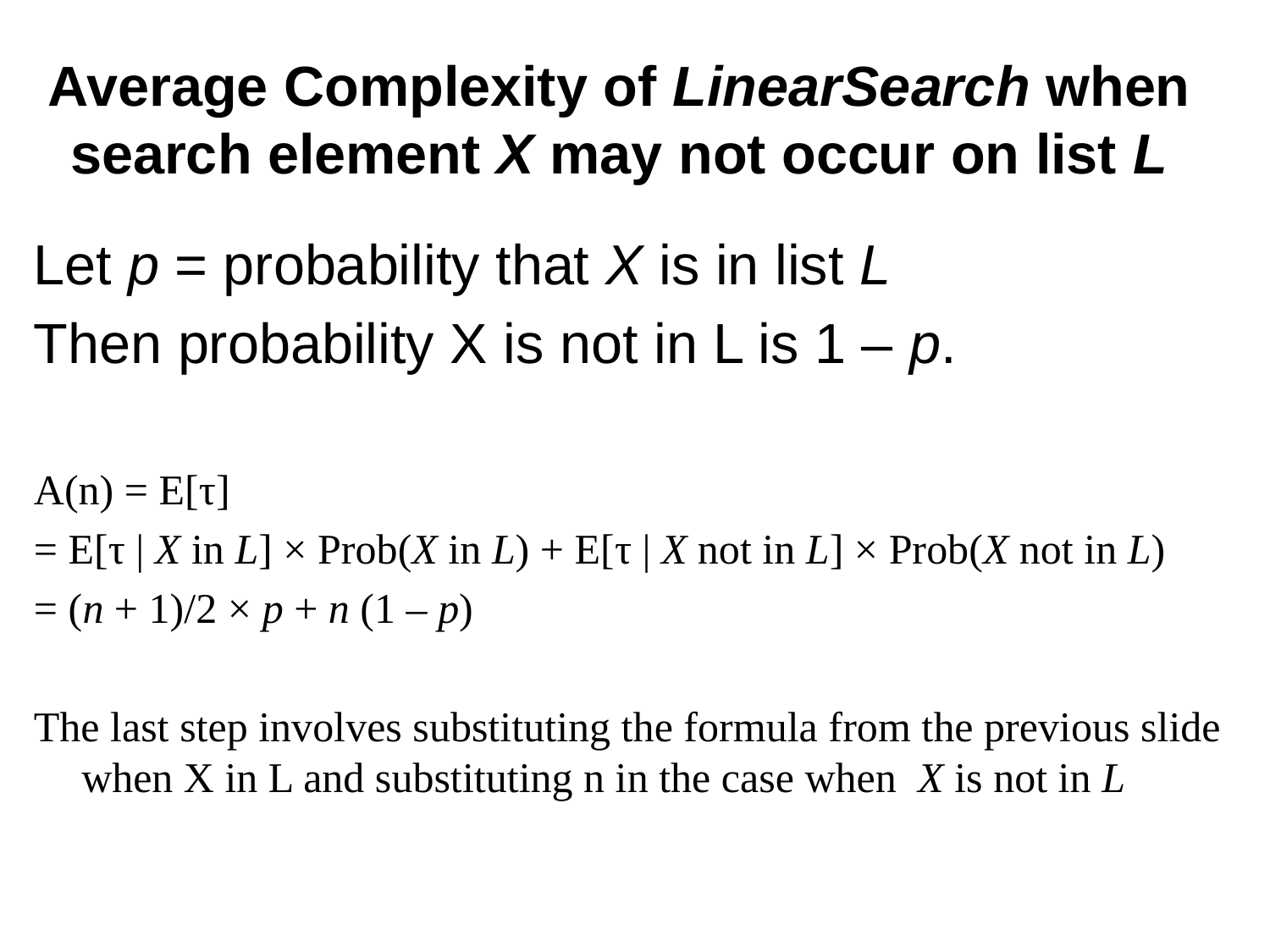

# Average Complexity of LinearSearch when search element X may not occur on list L
Let p = probability that X is in list L
Then probability X is not in L is 1 – p.

A(n) = E[τ]
= E[τ | X in L] × Prob(X in L) + E[τ | X not in L] × Prob(X not in L)
= (n + 1)/2 × p + n (1 – p)

The last step involves substituting the formula from the previous slide when X in L and substituting n in the case when  X is not in L